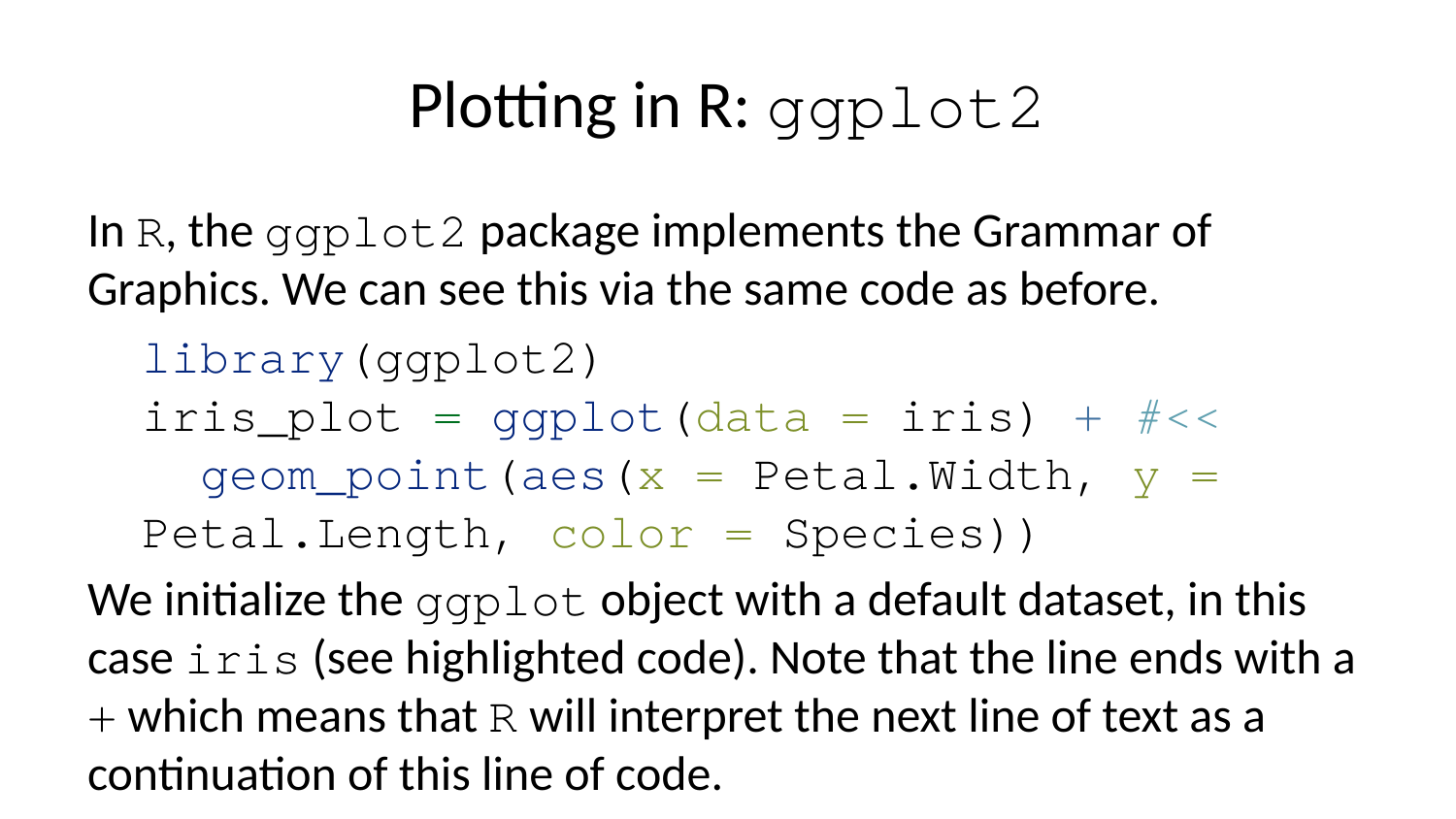

# Plotting in R: ggplot2
In R, the ggplot2 package implements the Grammar of Graphics. We can see this via the same code as before.
library(ggplot2)
iris_plot = ggplot(data = iris) + #<<
  geom_point(aes(x = Petal.Width, y = Petal.Length, color = Species))
We initialize the ggplot object with a default dataset, in this case iris (see highlighted code). Note that the line ends with a + which means that R will interpret the next line of text as a continuation of this line of code.